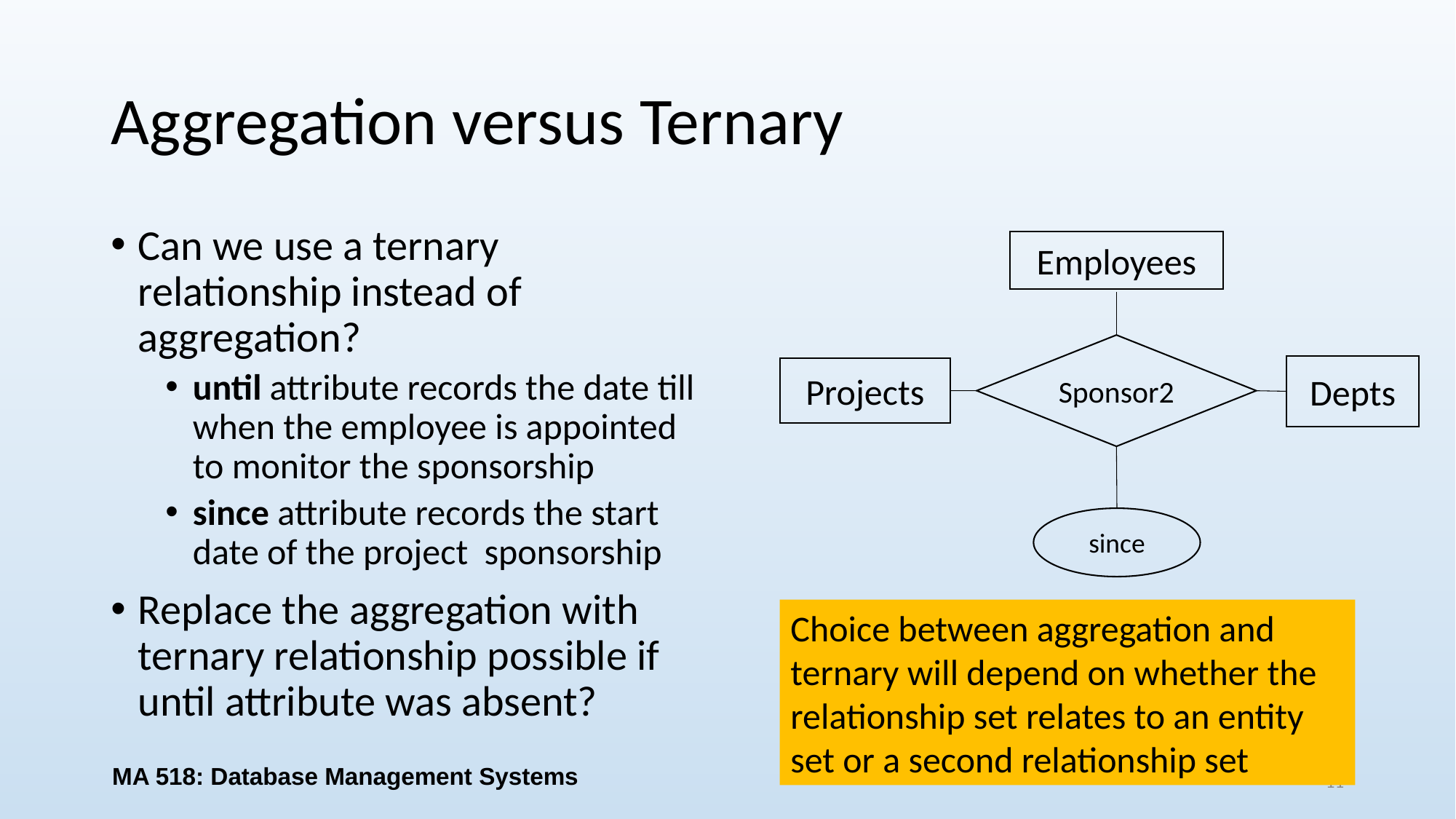

# Aggregation versus Ternary
Can we use a ternary relationship instead of aggregation?
until attribute records the date till when the employee is appointed to monitor the sponsorship
since attribute records the start date of the project  sponsorship
Replace the aggregation with ternary relationship possible if until attribute was absent?

Employees
Sponsor2
Depts
Projects
since
Choice between aggregation and ternary will depend on whether the relationship set relates to an entity set or a second relationship set
MA 518: Database Management Systems
11